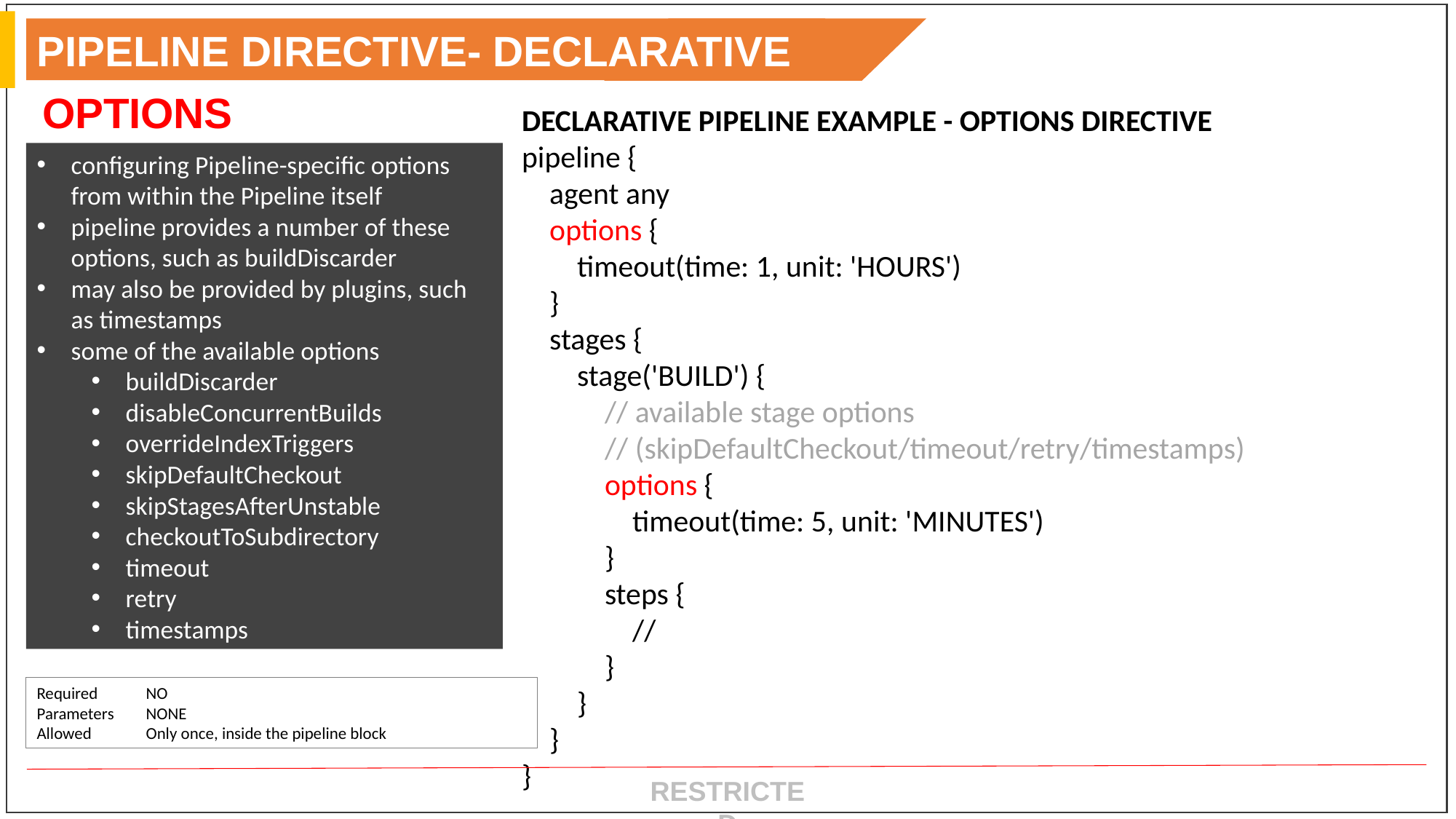

PIPELINE DIRECTIVE- DECLARATIVE

OPTIONS
DECLARATIVE PIPELINE EXAMPLE - OPTIONS DIRECTIVE
pipeline {
    agent any
    options {
        timeout(time: 1, unit: 'HOURS')
    }
    stages {
        stage('BUILD') {
            // available stage options
            // (skipDefaultCheckout/timeout/retry/timestamps)
            options {
                timeout(time: 5, unit: 'MINUTES')
            }
            steps {
                //
            }
        }
    }
}
configuring Pipeline-specific options from within the Pipeline itself
pipeline provides a number of these options, such as buildDiscarder
may also be provided by plugins, such as timestamps
some of the available options
buildDiscarder
disableConcurrentBuilds
overrideIndexTriggers
skipDefaultCheckout
skipStagesAfterUnstable
checkoutToSubdirectory
timeout
retry
timestamps
Required	NO
Parameters	NONE
Allowed	Only once, inside the pipeline block
RESTRICTED